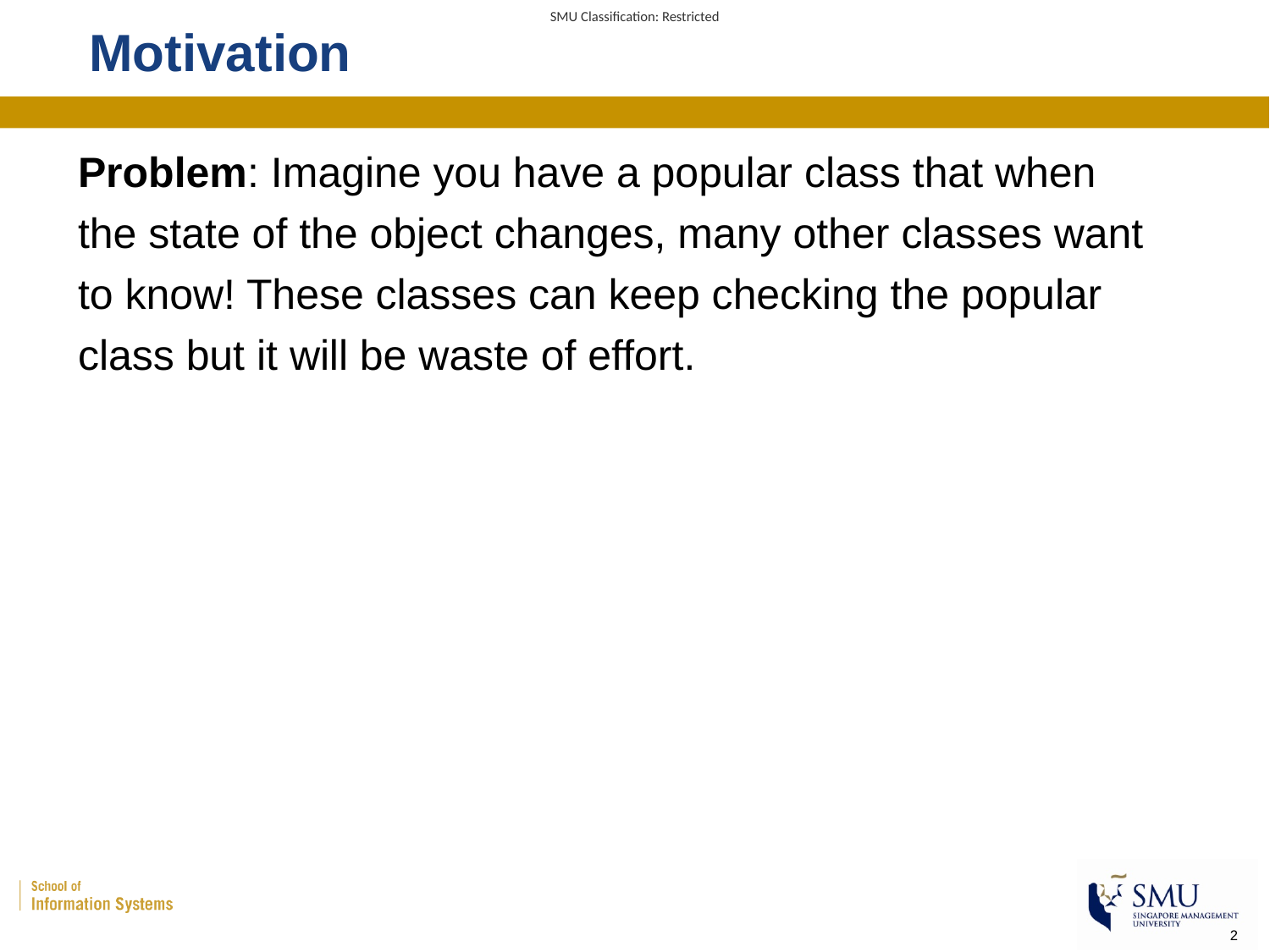

# Motivation
Problem: Imagine you have a popular class that when the state of the object changes, many other classes want to know! These classes can keep checking the popular class but it will be waste of effort.

2